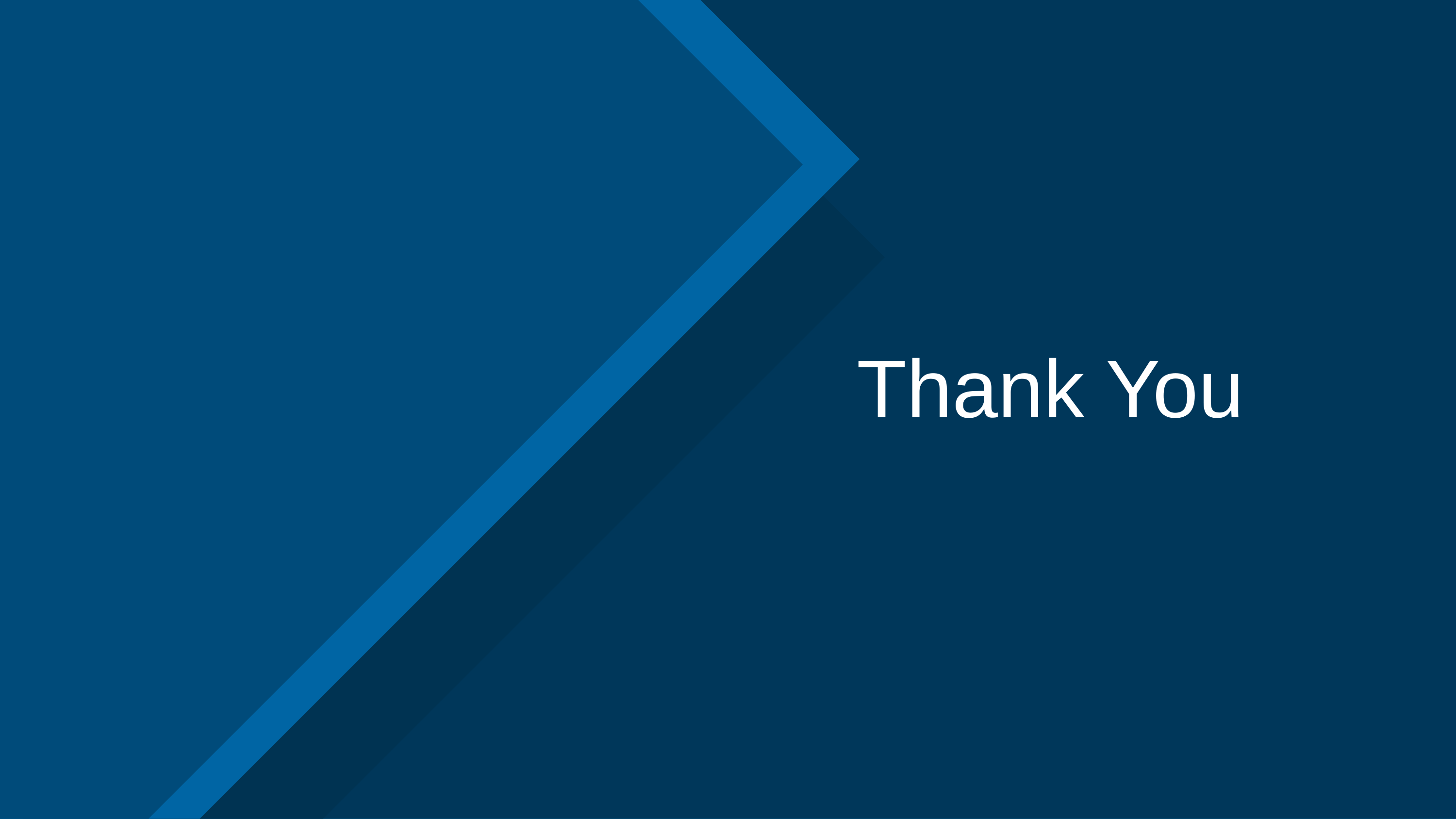

Click to edit Master title style

Thank You

‹#›